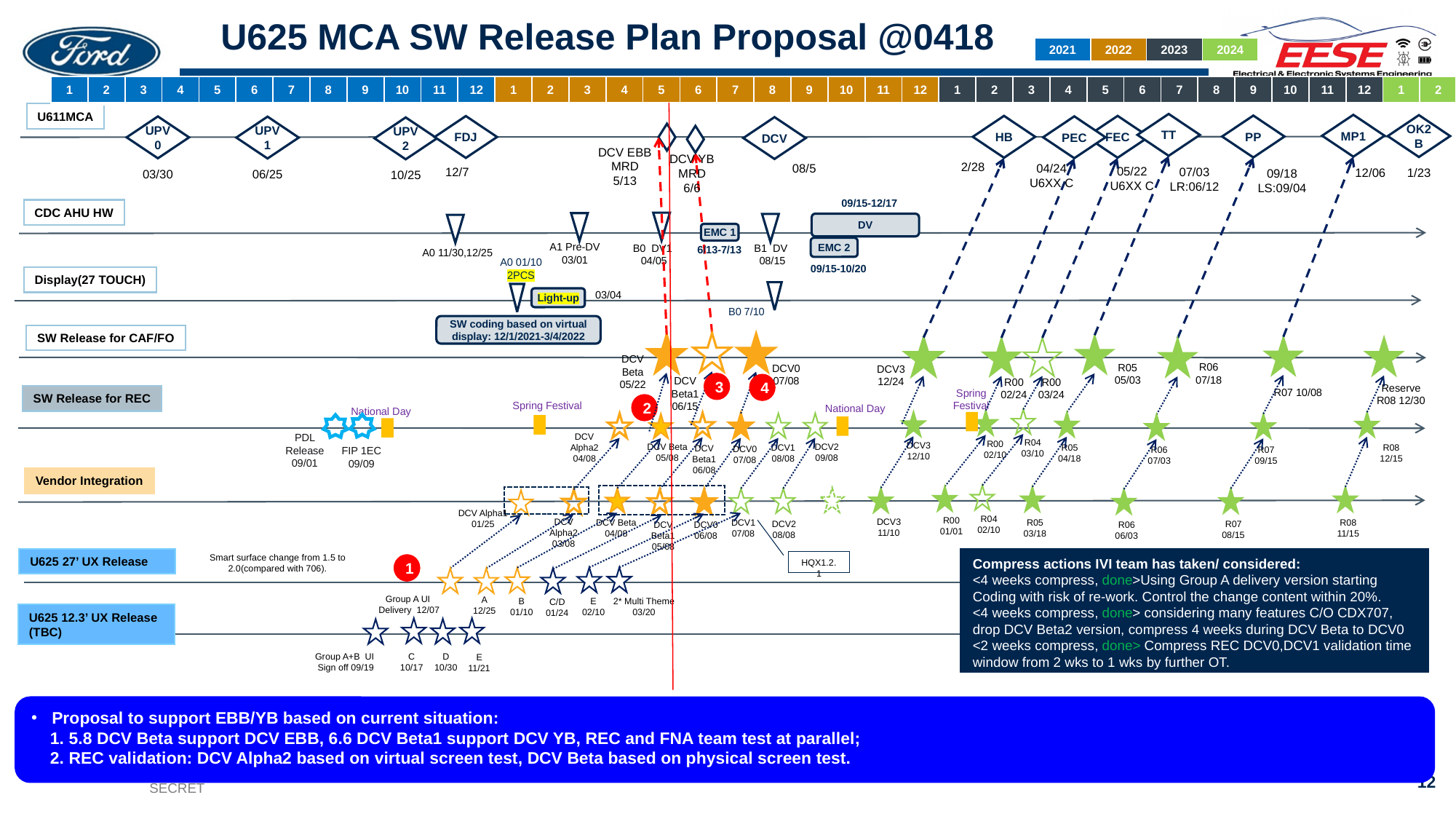

# U625 MCA SW Release Plan Proposal @0418
| 2021 | 2022 | 2023 | 2024 |
| --- | --- | --- | --- |
| 1 | 2 | 3 | 4 | 5 | 6 | 7 | 8 | 9 | 10 | 11 | 12 | 1 | 2 | 3 | 4 | 5 | 6 | 7 | 8 | 9 | 10 | 11 | 12 | 1 | 2 | 3 | 4 | 5 | 6 | 7 | 8 | 9 | 10 | 11 | 12 | 1 | 2 |
| --- | --- | --- | --- | --- | --- | --- | --- | --- | --- | --- | --- | --- | --- | --- | --- | --- | --- | --- | --- | --- | --- | --- | --- | --- | --- | --- | --- | --- | --- | --- | --- | --- | --- | --- | --- | --- | --- |
U611MCA
TT
07/03
LR:06/12
MP1
12/06
OK2B
1/23
PP
09/18
LS:09/04
HB
2/28
FEC
05/22
U6XX C
FDJ
12/7
PEC
04/24
U6XX C
UPV0
03/30
UPV1
06/25
DCV
08/5
UPV2
10/25

DCV EBB MRD
5/13
DCV YB MRD
6/6
09/15-12/17
CDC AHU HW

B0  DV1
04/05

A1 Pre-DV
03/01
DV

B1  DV
08/15

A0 11/30,12/25
EMC 1
EMC 2
6/13-7/13
A0 01/10
2PCS

09/15-10/20
Display(27 TOUCH)

B0 7/10
03/04
Light-up
SW coding based on virtual display: 12/1/2021-3/4/2022
SW Release for CAF/FO

DCV3
12/24

DCV Beta
05/22
R06
07/18
R05
05/03
DCV0
07/08
DCV Beta1
06/15
R00
02/24
R00
03/24
3
4
Reserve R08 12/30
R07 10/08
Spring Festival
SW Release for REC
Spring Festival
2
National Day
National Day

DCV Alpha2
04/08
PDL Release
09/01
R04
03/10
R00
02/10
DCV3
12/10
DCV2
09/08
DCV Beta
05/08
DCV1
08/08
R05
04/18
R08
12/15
DCV Beta1
06/08
DCV0
07/08
R07
09/15
R06
07/03
FIP 1EC 09/09
Vendor Integration

DCV Alpha1
01/25
R04
02/10
R00
01/01
DCV3
11/10
DCV Alpha2
03/08
R05
03/18
R08
11/15
DCV Beta
04/08
DCV1
07/08
DCV2
08/08
R07
08/15
DCV Beta1
05/08
DCV0
06/08
R06
06/03
Smart surface change from 1.5 to 2.0(compared with 706).
U625 27’ UX Release
Compress actions IVI team has taken/ considered:
<4 weeks compress, done>Using Group A delivery version starting Coding with risk of re-work. Control the change content within 20%.
<4 weeks compress, done> considering many features C/O CDX707, drop DCV Beta2 version, compress 4 weeks during DCV Beta to DCV0
<2 weeks compress, done> Compress REC DCV0,DCV1 validation time window from 2 wks to 1 wks by further OT.

HQX1.2.1
1
1

Group A UI
Delivery  12/07
A
12/25
2* Multi Theme
03/20
E
02/10
B
01/10
C/D
01/24
U625 12.3’ UX Release (TBC)

Group A+B  UI
Sign off 09/19
D
10/30
C
10/17
E
11/21
Proposal to support EBB/YB based on current situation:
    1. 5.8 DCV Beta support DCV EBB, 6.6 DCV Beta1 support DCV YB, REC and FNA team test at parallel;
    2. REC validation: DCV Alpha2 based on virtual screen test, DCV Beta based on physical screen test.